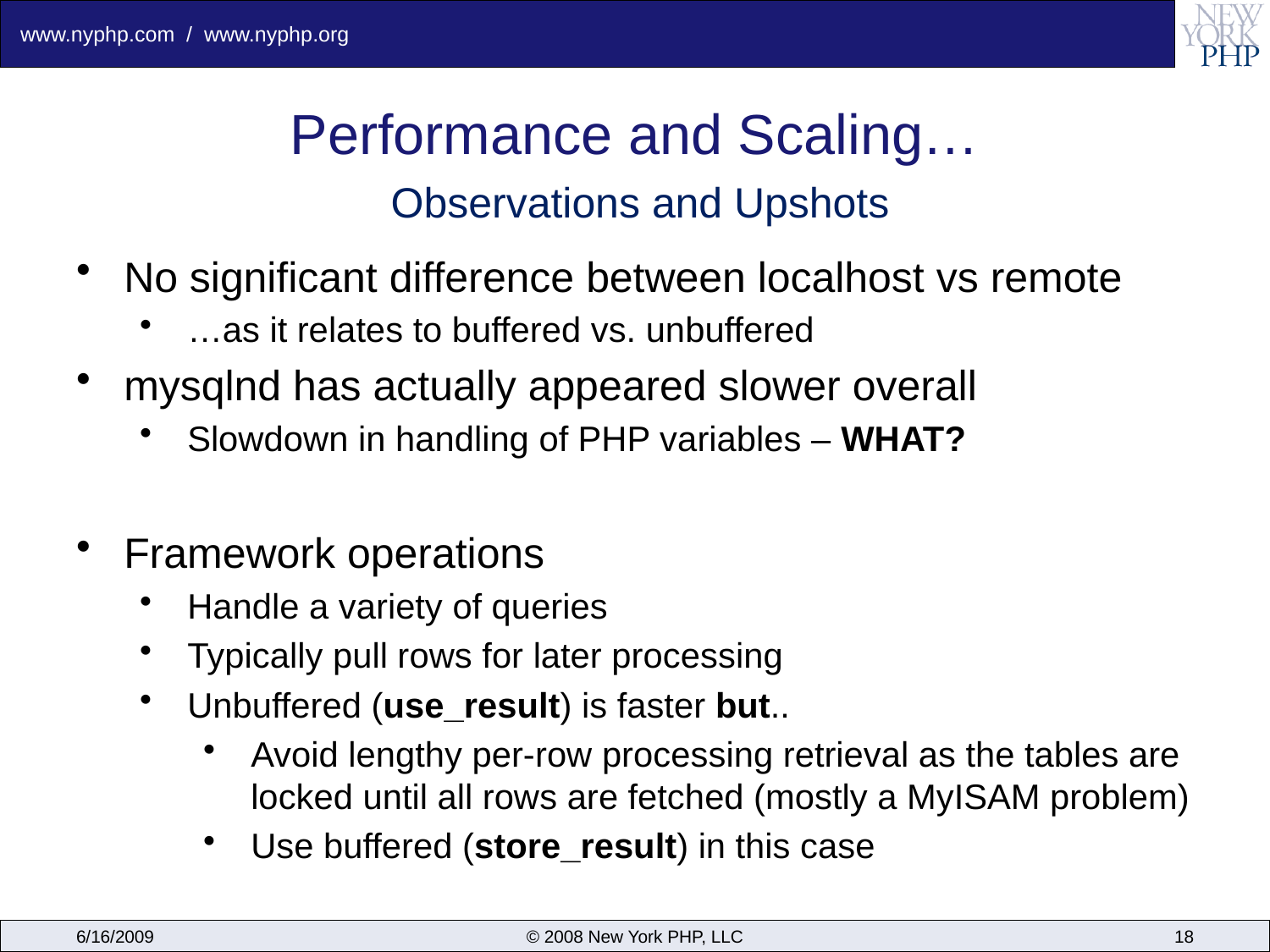

# Performance and Scaling…
Observations and Upshots
No significant difference between localhost vs remote
…as it relates to buffered vs. unbuffered
mysqlnd has actually appeared slower overall
Slowdown in handling of PHP variables – WHAT?

Framework operations
Handle a variety of queries
Typically pull rows for later processing
Unbuffered (use_result) is faster but..
Avoid lengthy per-row processing retrieval as the tables are locked until all rows are fetched (mostly a MyISAM problem)
Use buffered (store_result) in this case
6/16/2009
© 2008 New York PHP, LLC
18